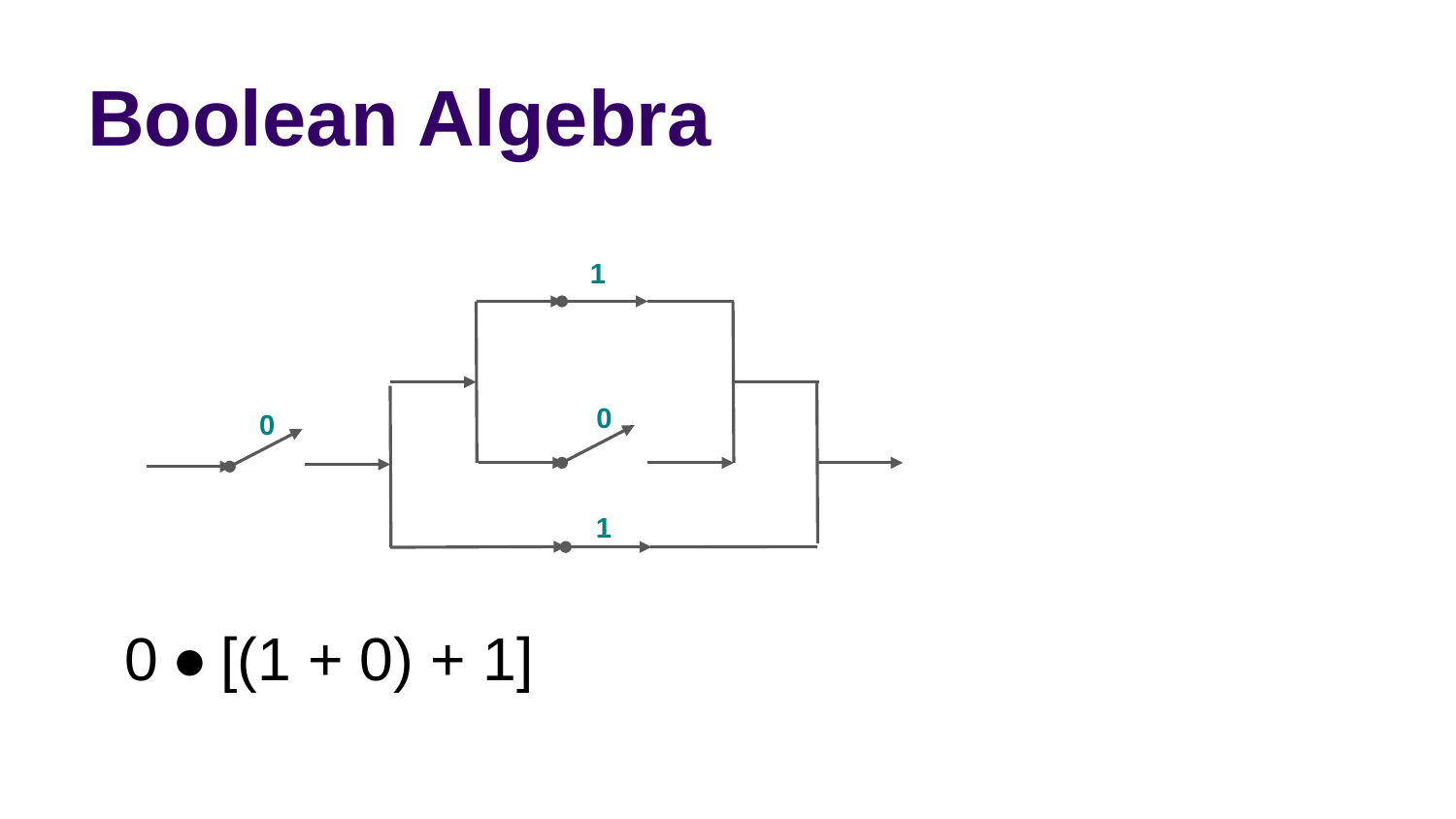

# Boolean Algebra

1
0
0
1
0 ⦁ [(1 + 0) + 1]